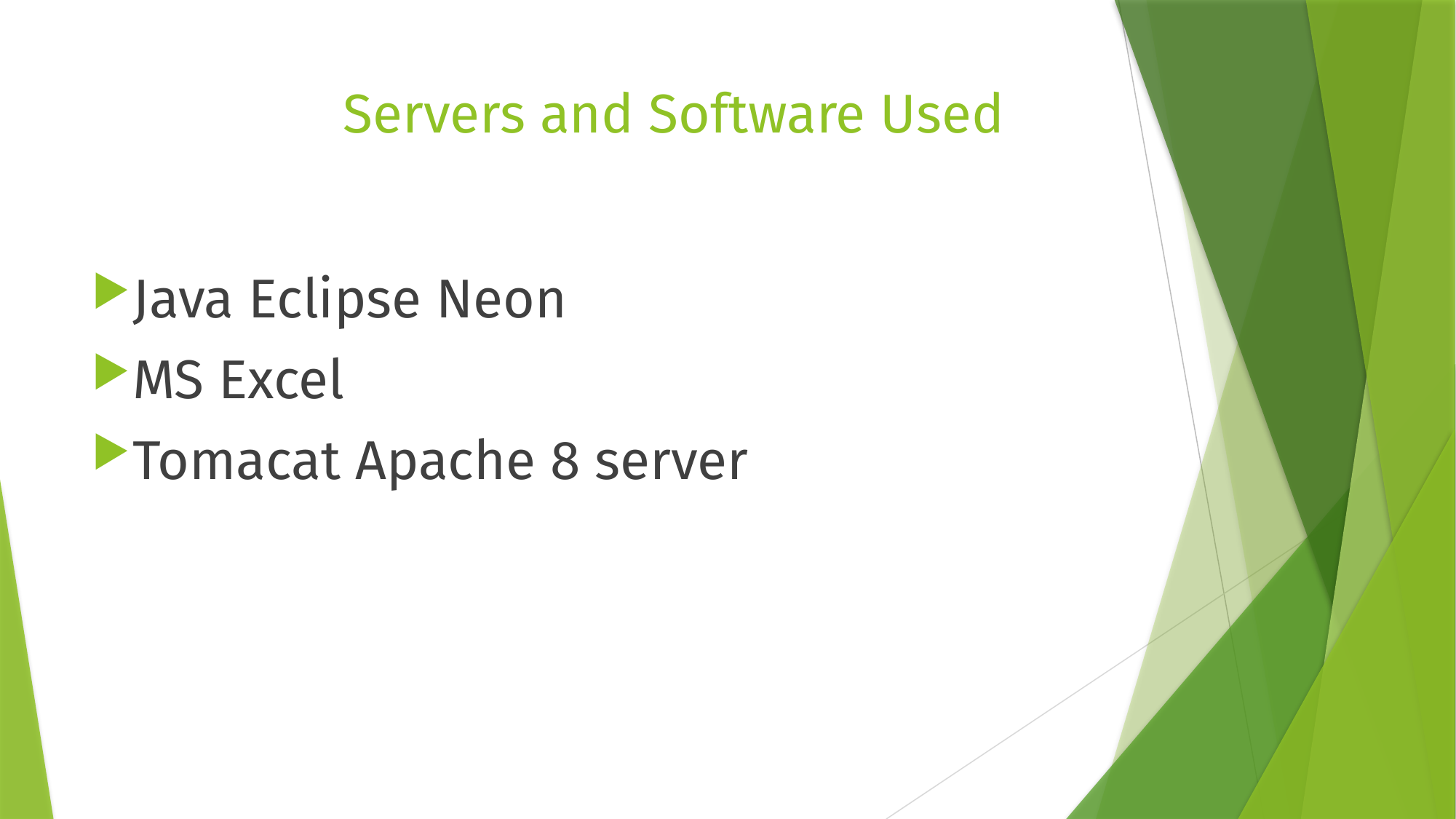

# Servers and Software Used
Java Eclipse Neon
MS Excel
Tomacat Apache 8 server